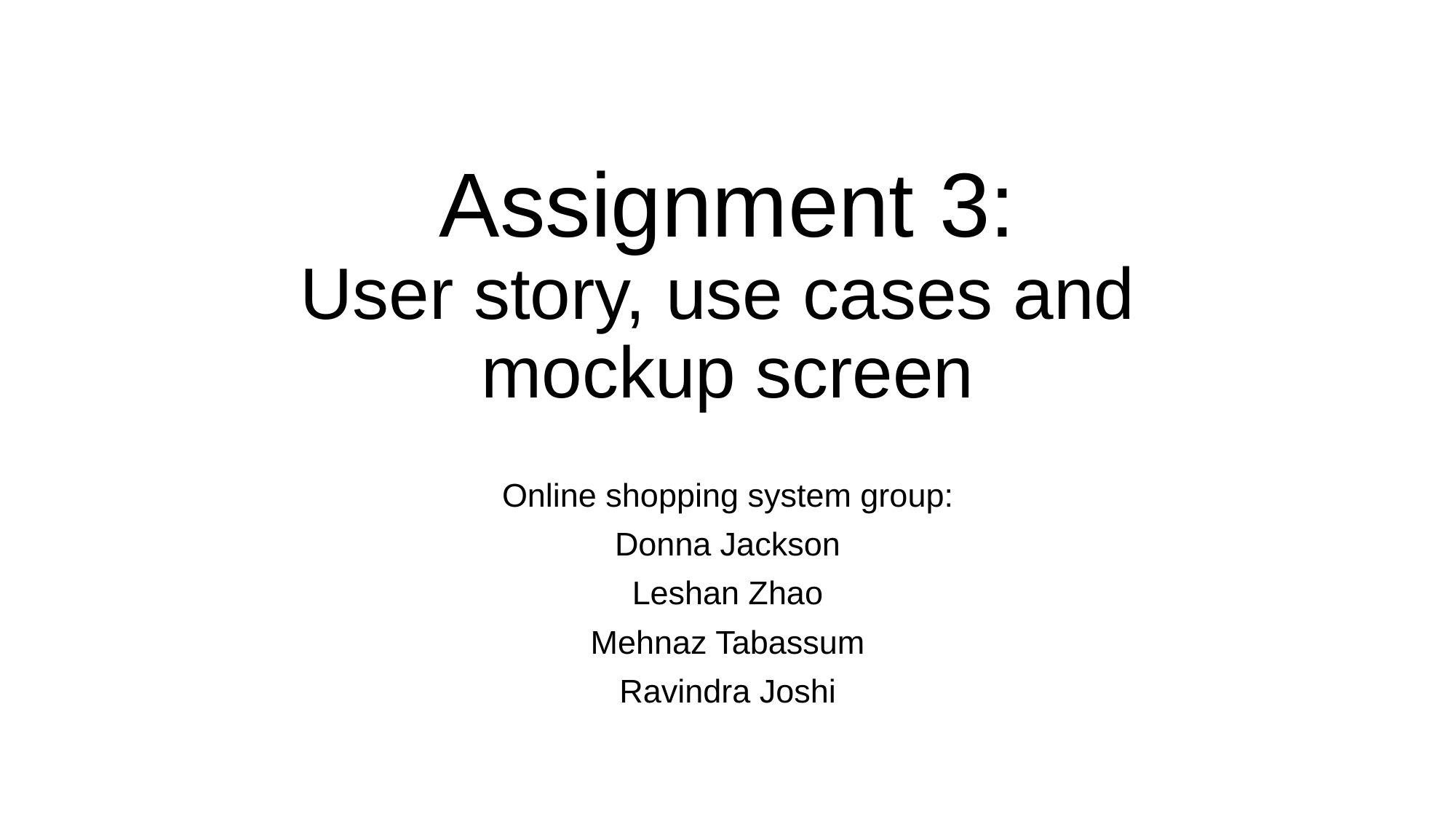

# Assignment 3: User story, use cases and mockup screen
Online shopping system group:
Donna Jackson
Leshan Zhao
Mehnaz Tabassum
Ravindra Joshi